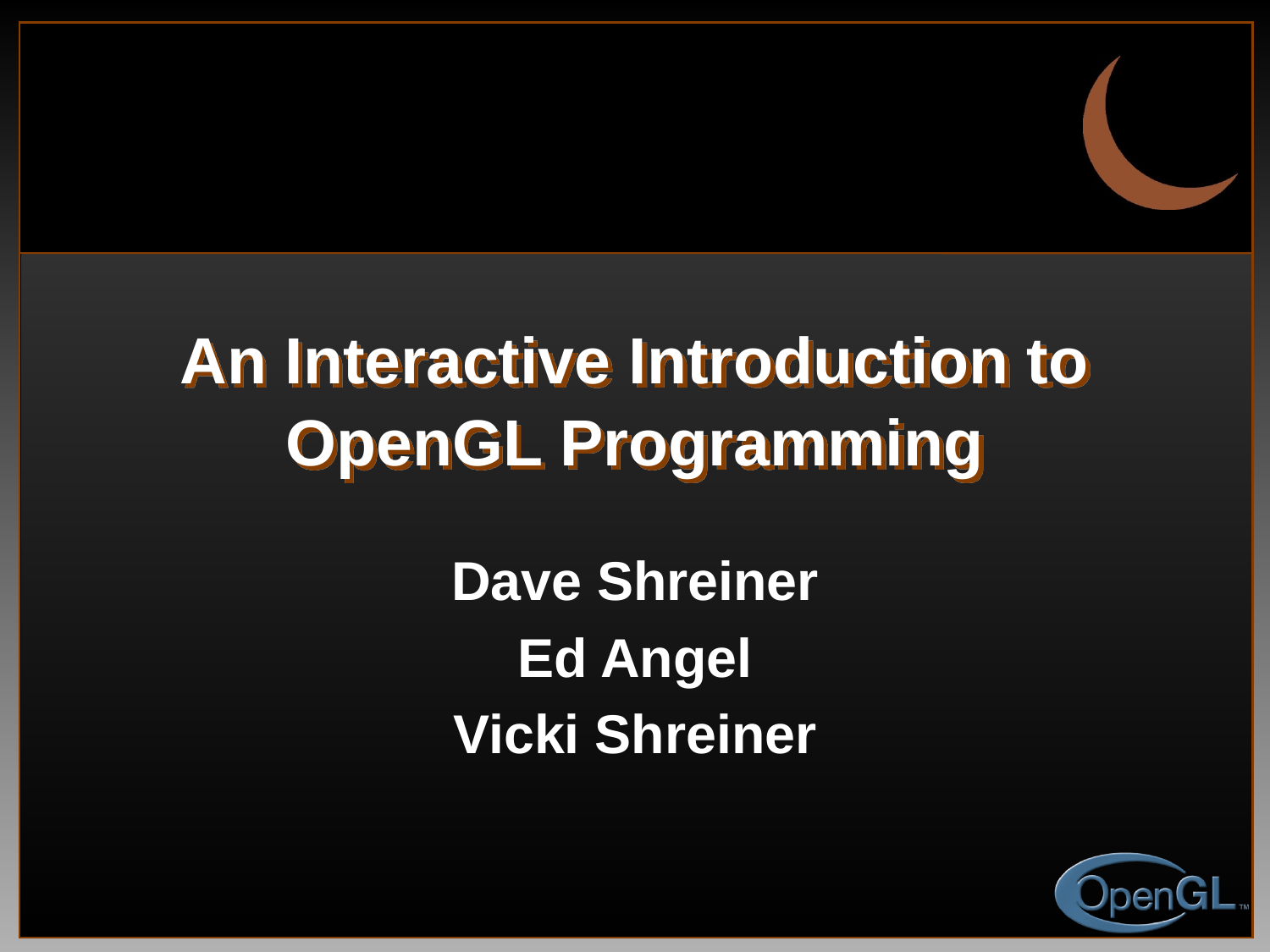

# An Interactive Introduction to OpenGL Programming
Dave Shreiner
Ed Angel
Vicki Shreiner